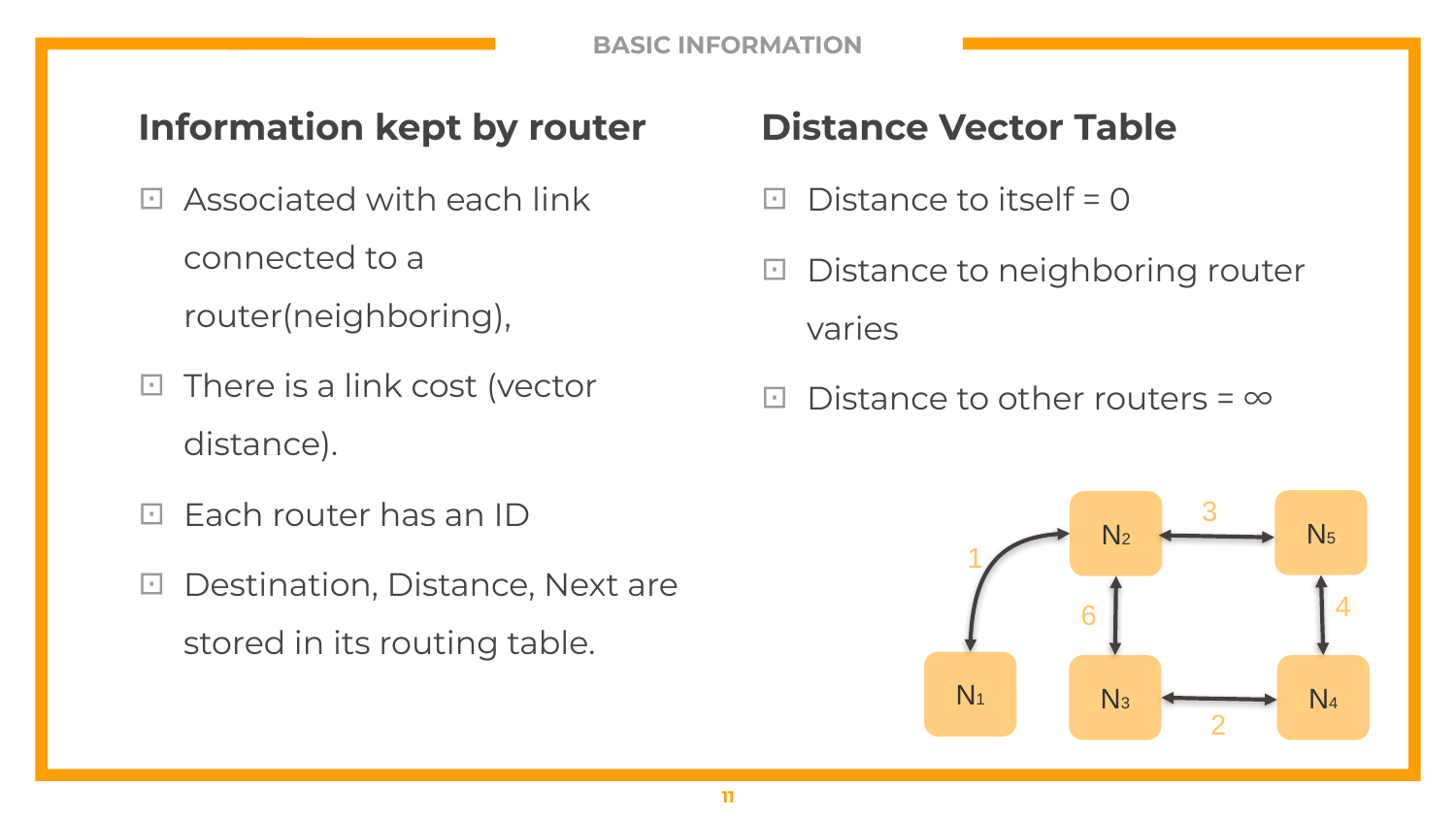

# BASIC INFORMATION
Information kept by router
Associated with each link connected to a router(neighboring),
There is a link cost (vector distance).
Each router has an ID
Destination, Distance, Next are stored in its routing table.

Distance Vector Table
Distance to itself = 0
Distance to neighboring router varies
Distance to other routers = ∞

3
N5
N2
1
4
6
N1
N3
N4
2
11